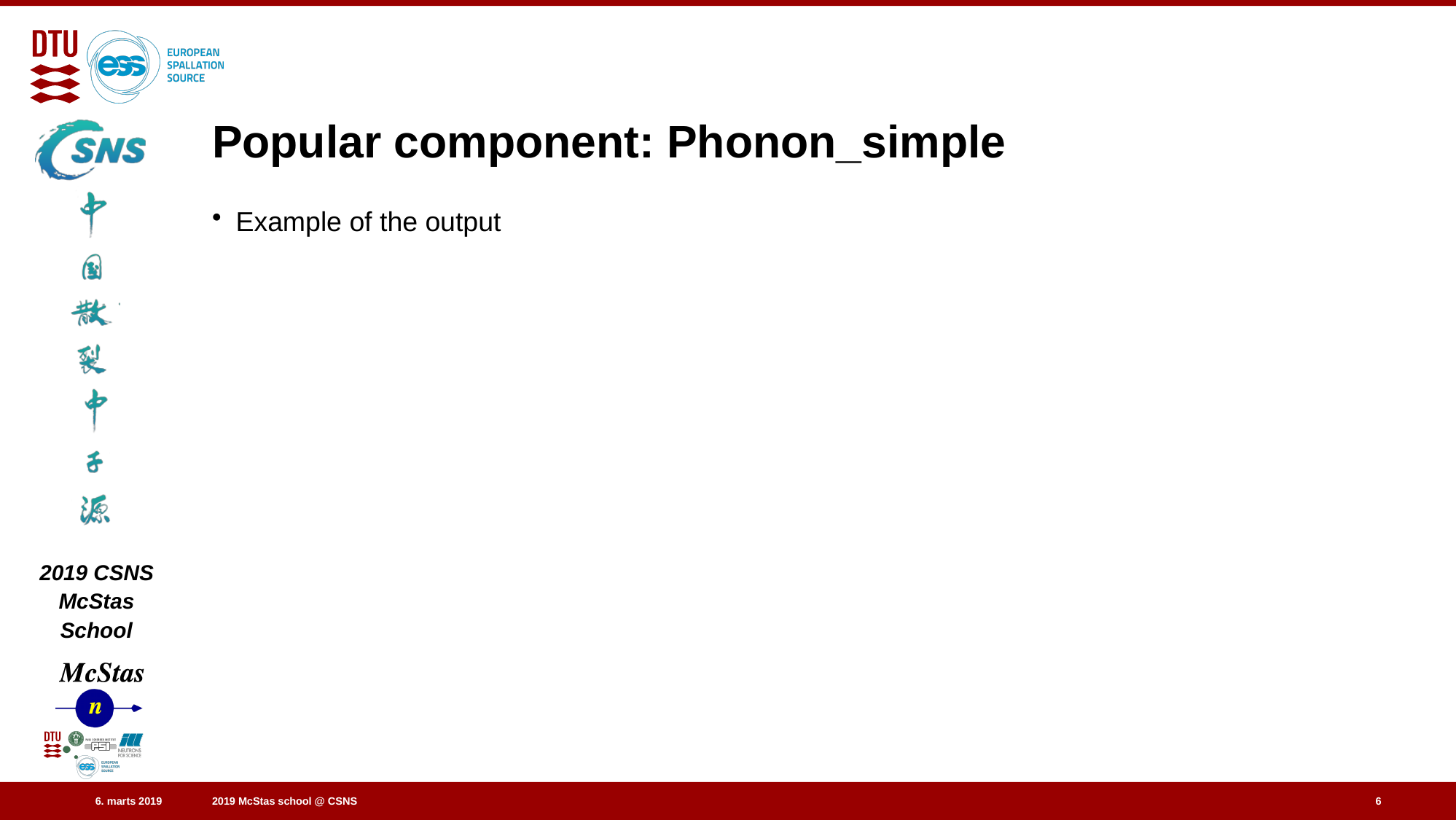

# Popular component: Phonon_simple
Example of the output
6